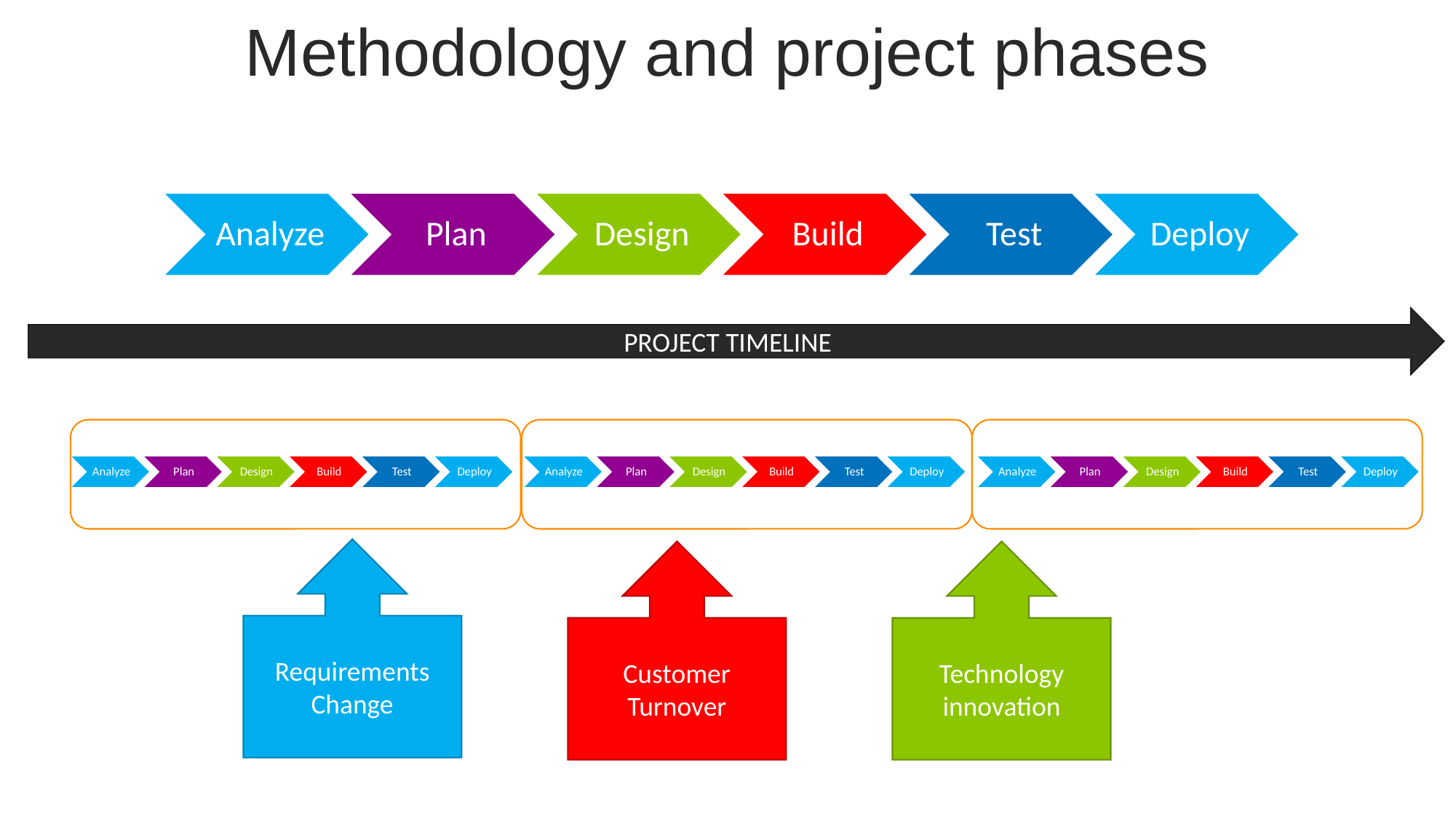

# Methodology and project phases
Analyze
Plan
Design
Build
Test
Deploy
PROJECT TIMELINE
Analyze
Plan
Design
Build
Test
Deploy
Analyze
Plan
Design
Build
Test
Deploy
Analyze
Plan
Design
Build
Test
Deploy

Requirements Change
Customer Turnover
Technology innovation